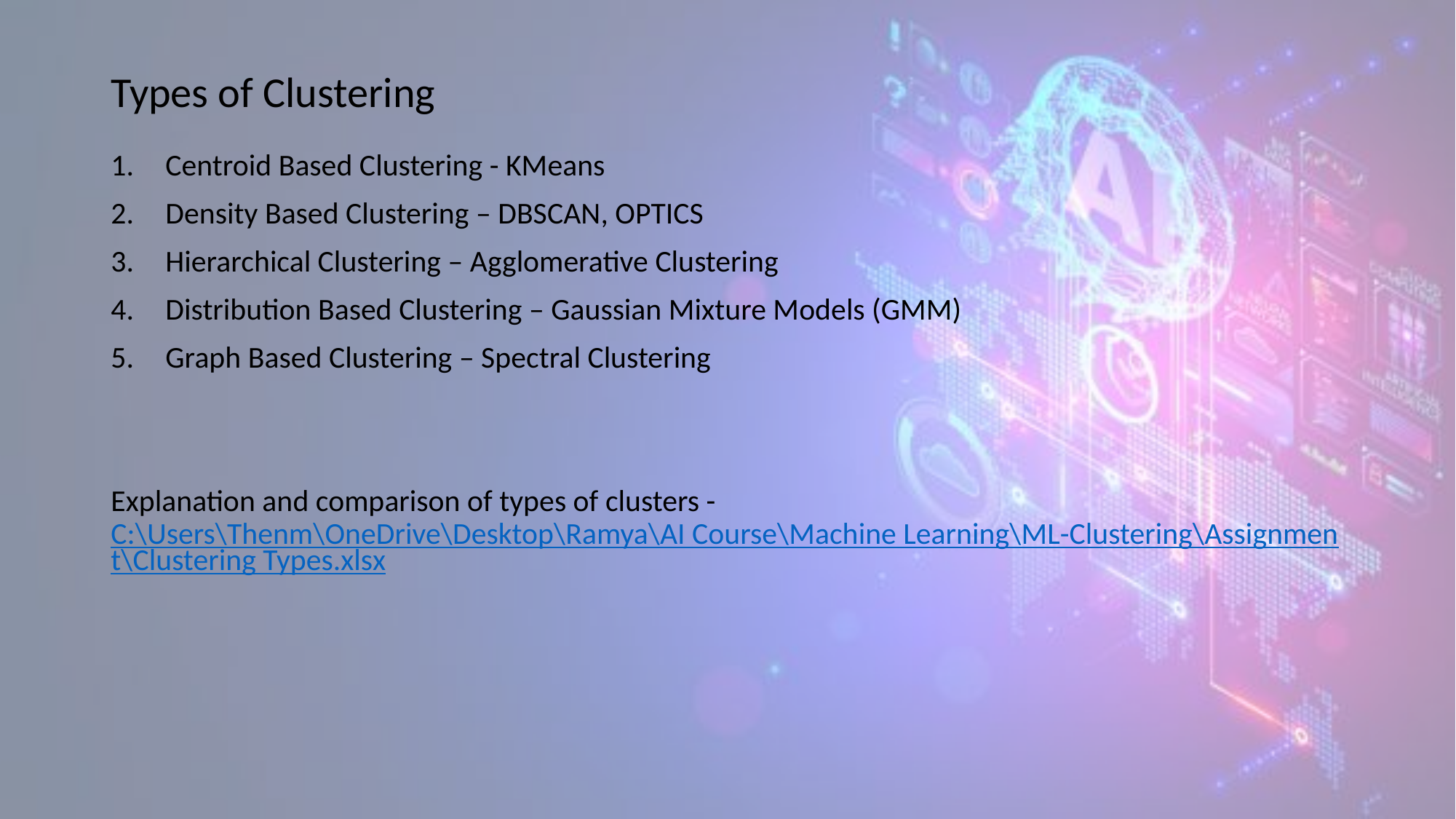

# Types of Clustering
Centroid Based Clustering - KMeans
Density Based Clustering – DBSCAN, OPTICS
Hierarchical Clustering – Agglomerative Clustering
Distribution Based Clustering – Gaussian Mixture Models (GMM)
Graph Based Clustering – Spectral Clustering

Explanation and comparison of types of clusters - C:\Users\Thenm\OneDrive\Desktop\Ramya\AI Course\Machine Learning\ML-Clustering\Assignment\Clustering Types.xlsx